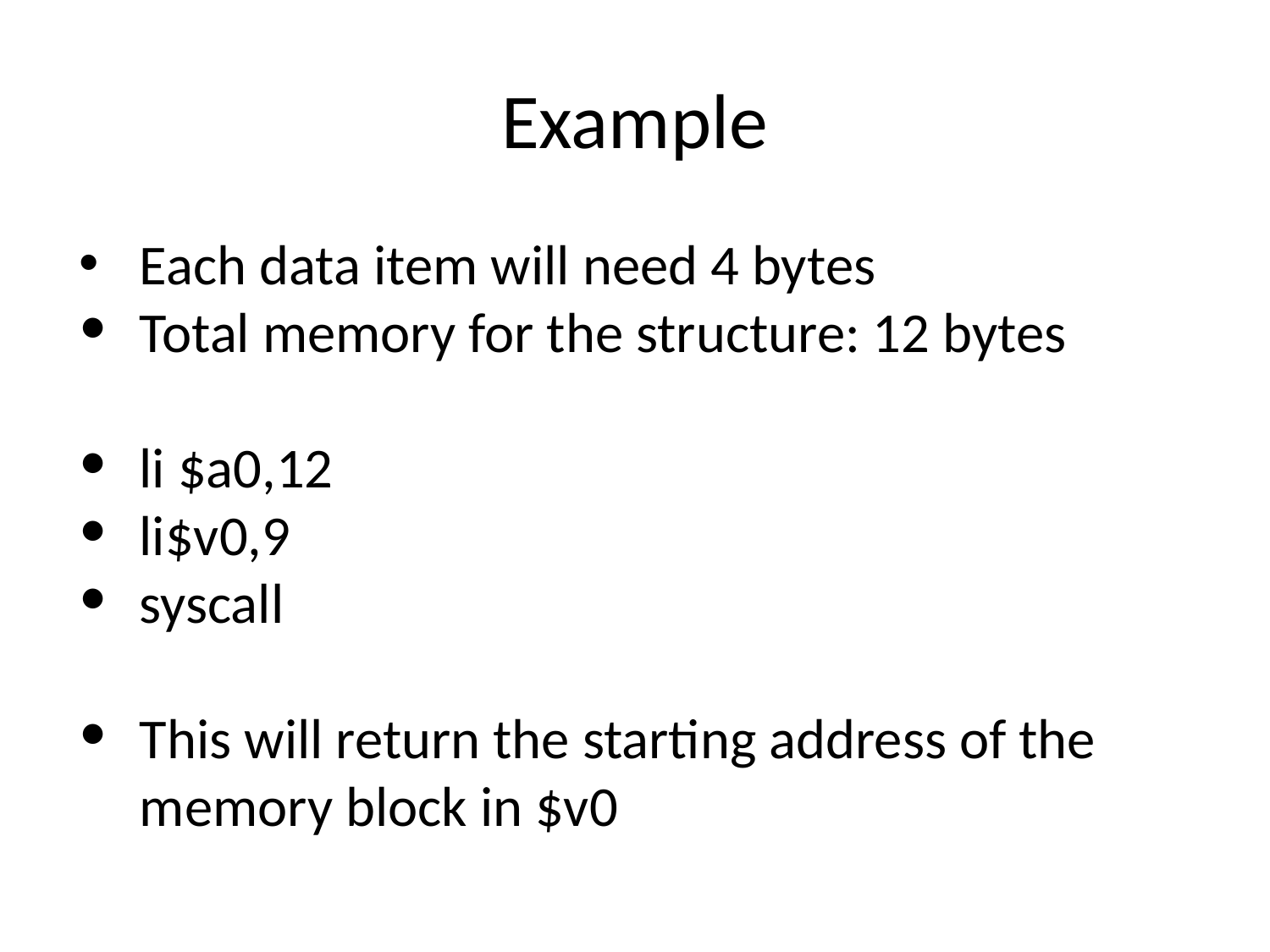

Example
Each data item will need 4 bytes
Total memory for the structure: 12 bytes

li $a0,12
li$v0,9
syscall

This will return the starting address of the memory block in $v0